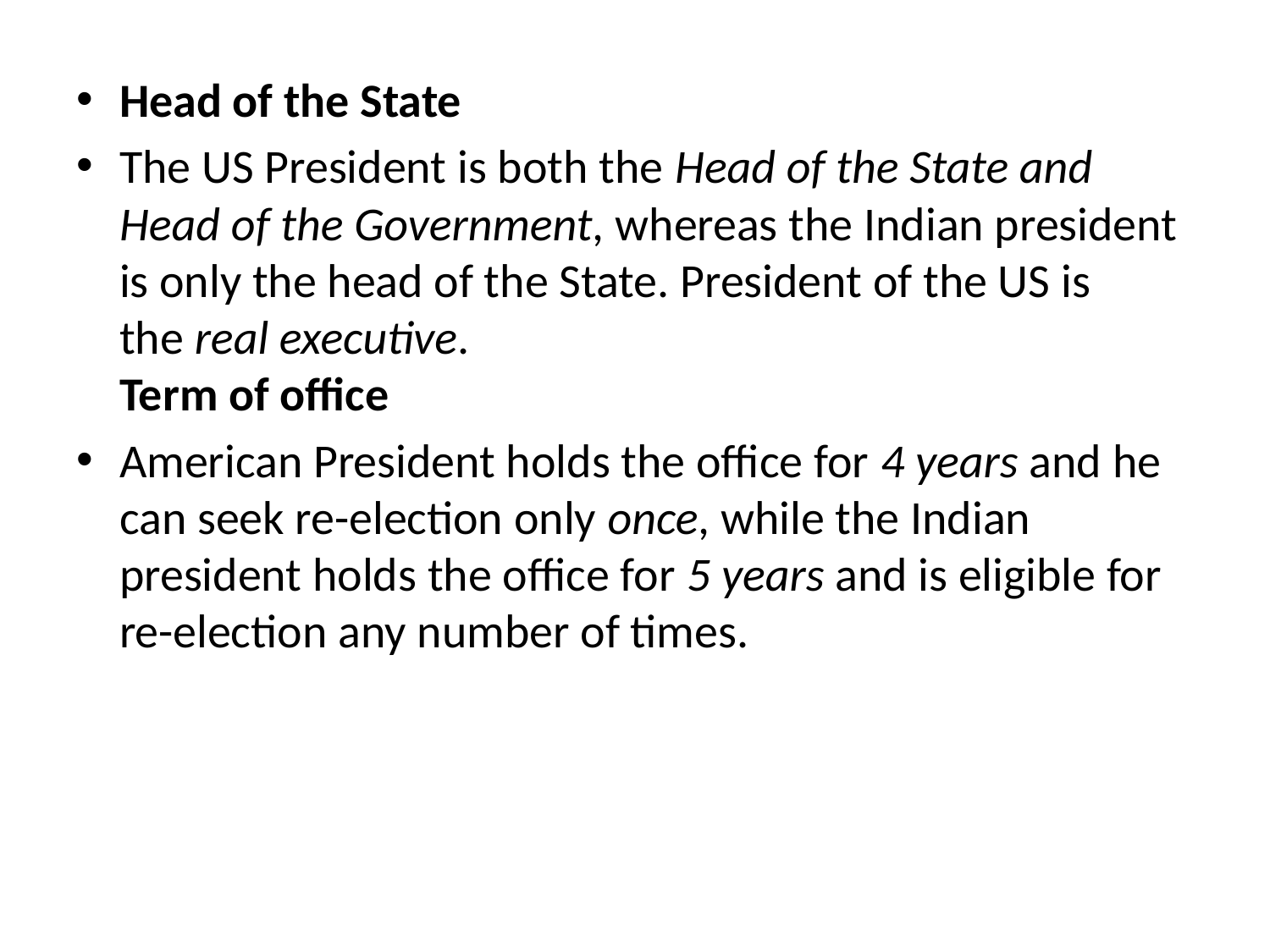

Head of the State
The US President is both the Head of the State and Head of the Government, whereas the Indian president is only the head of the State. President of the US is the real executive. 
Term of office
American President holds the office for 4 years and he can seek re-election only once, while the Indian president holds the office for 5 years and is eligible for re-election any number of times.